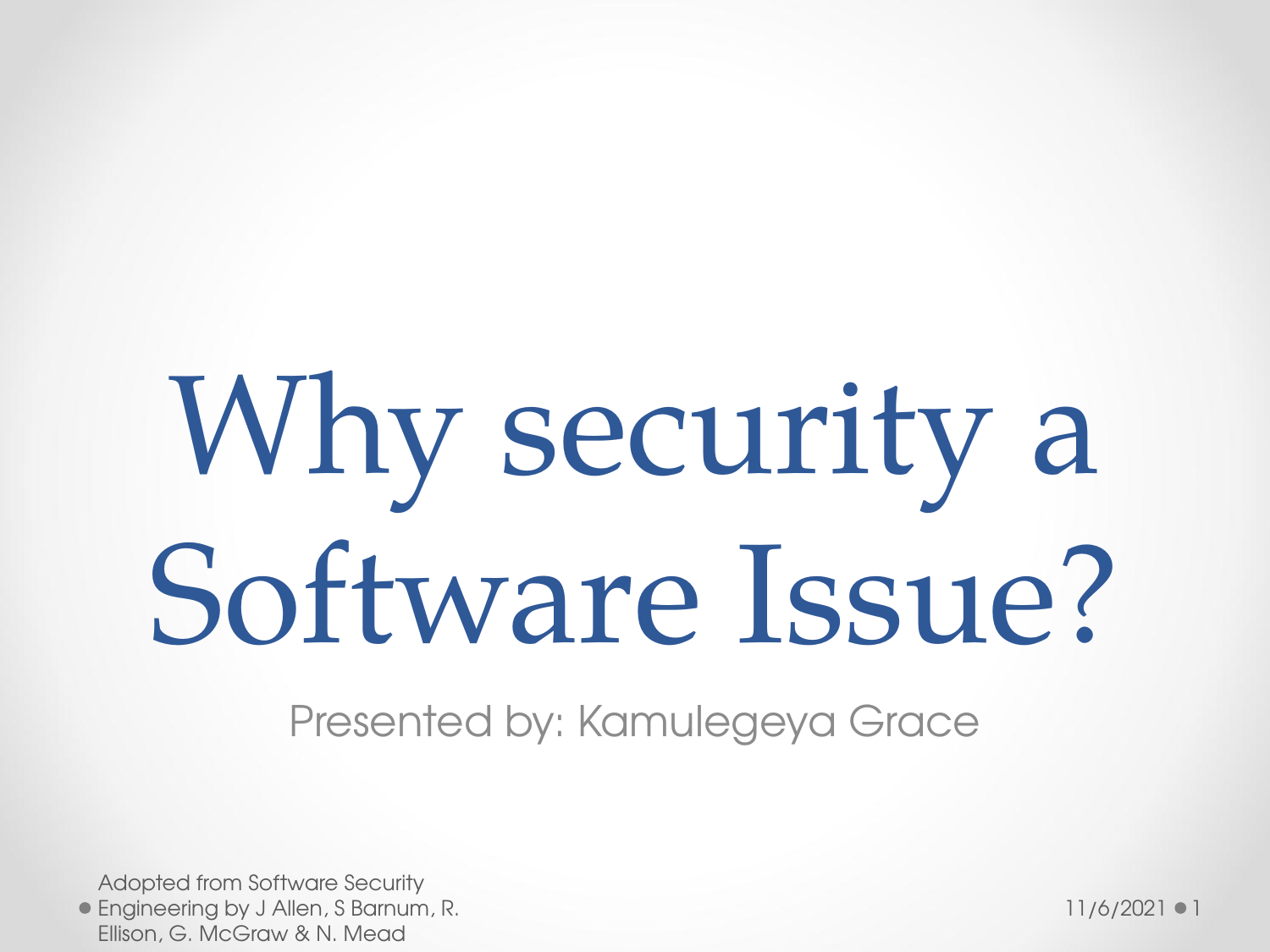

# Why security a Software Issue?
Presented by: Kamulegeya Grace
Adopted from Software Security Engineering by J Allen, S Barnum, R. Ellison, G. McGraw & N. Mead
11/6/2021
1